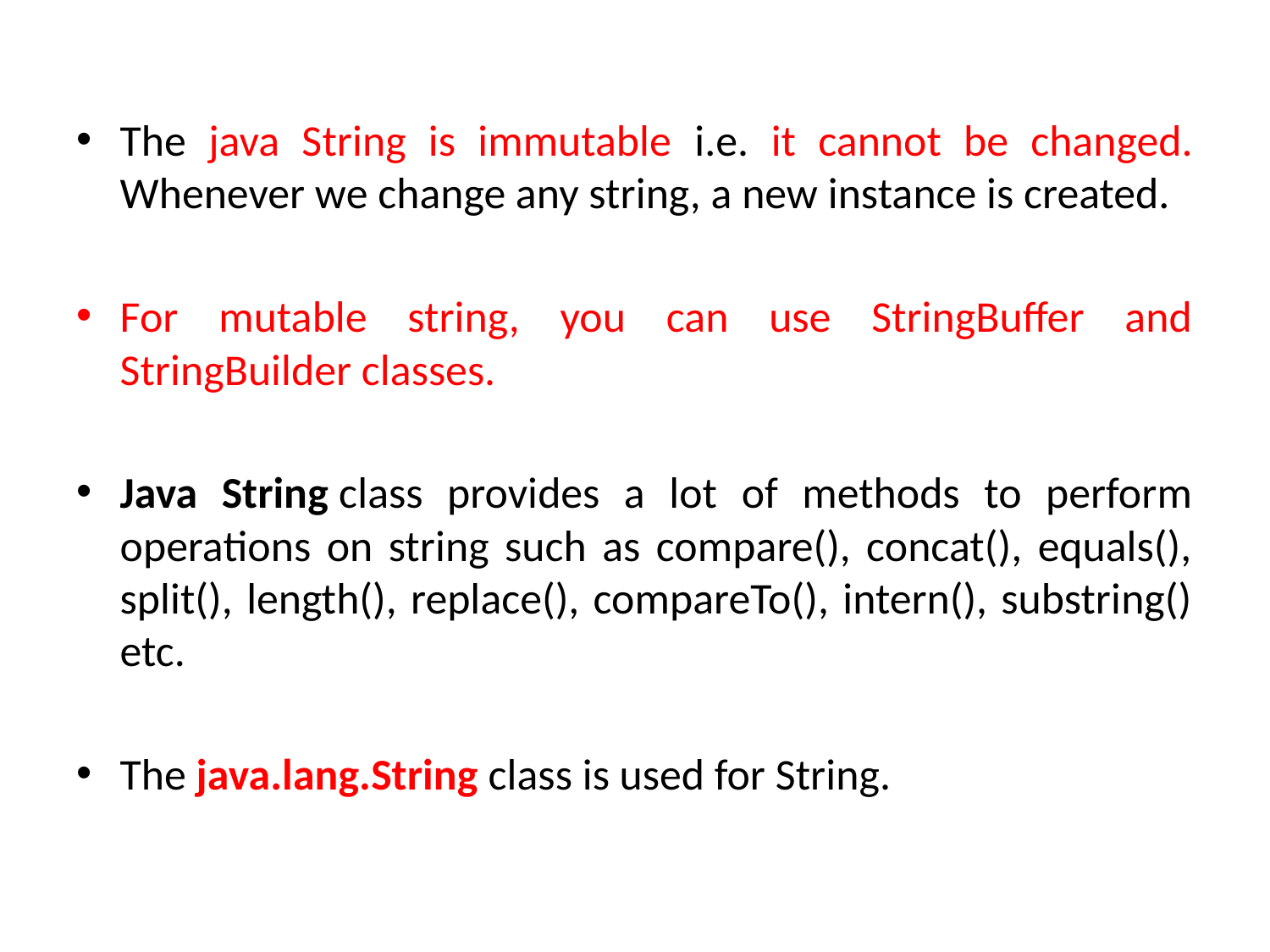

The java String is immutable i.e. it cannot be changed. Whenever we change any string, a new instance is created.

For mutable string, you can use StringBuffer and StringBuilder classes.

Java String class provides a lot of methods to perform operations on string such as compare(), concat(), equals(), split(), length(), replace(), compareTo(), intern(), substring() etc.

The java.lang.String class is used for String.